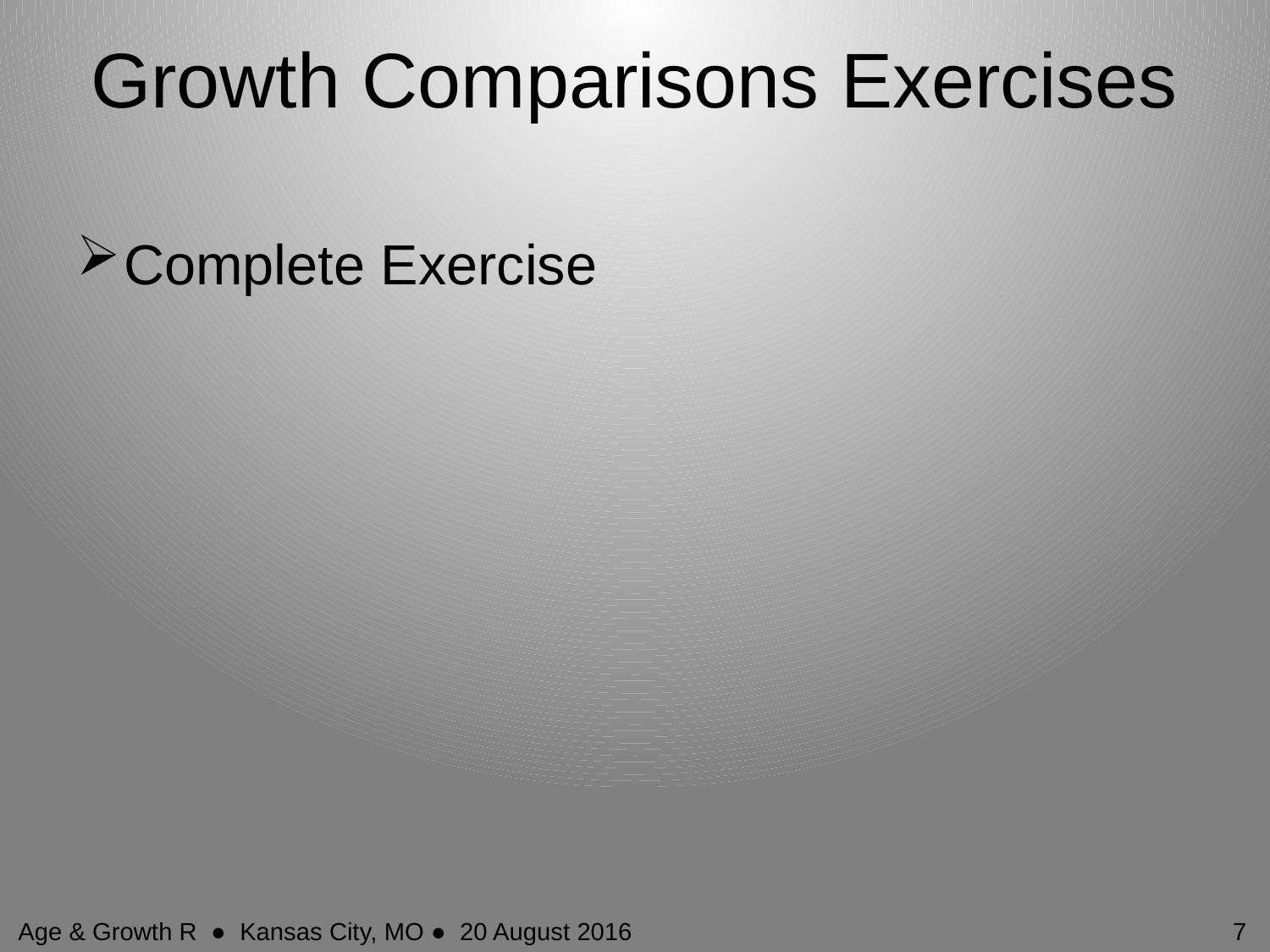

# Growth Comparisons Exercises
Complete Exercise
7
Age & Growth R  ●  Kansas City, MO ●  20 August 2016